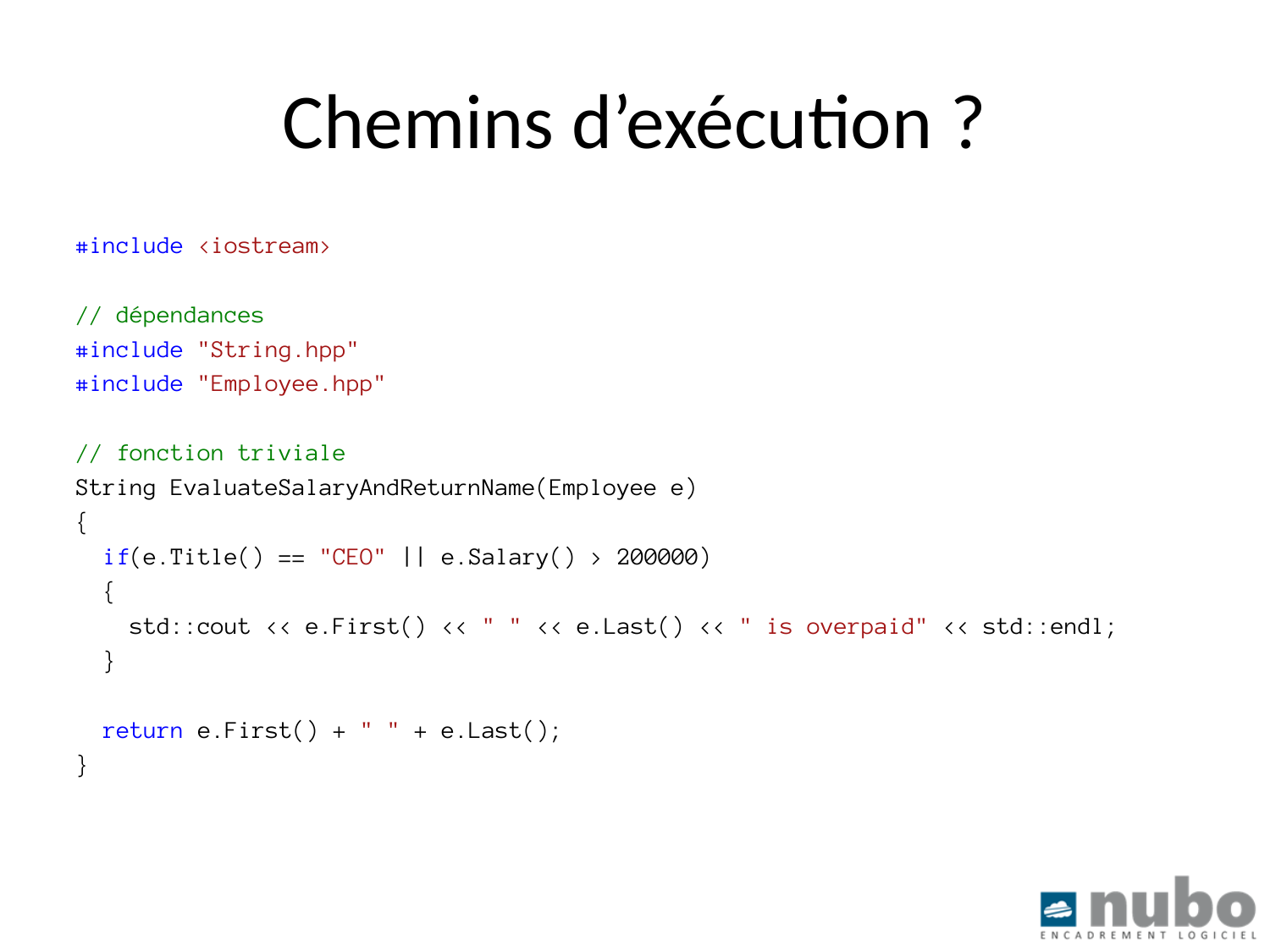

# Chemins d’exécution ?
#include <iostream>

// dépendances
#include "String.hpp"
#include "Employee.hpp"

// fonction triviale
String EvaluateSalaryAndReturnName(Employee e)
{
  if(e.Title() == "CEO" || e.Salary() > 200000)
  {
    std::cout << e.First() << " " << e.Last() << " is overpaid" << std::endl;
  }

  return e.First() + " " + e.Last();
}